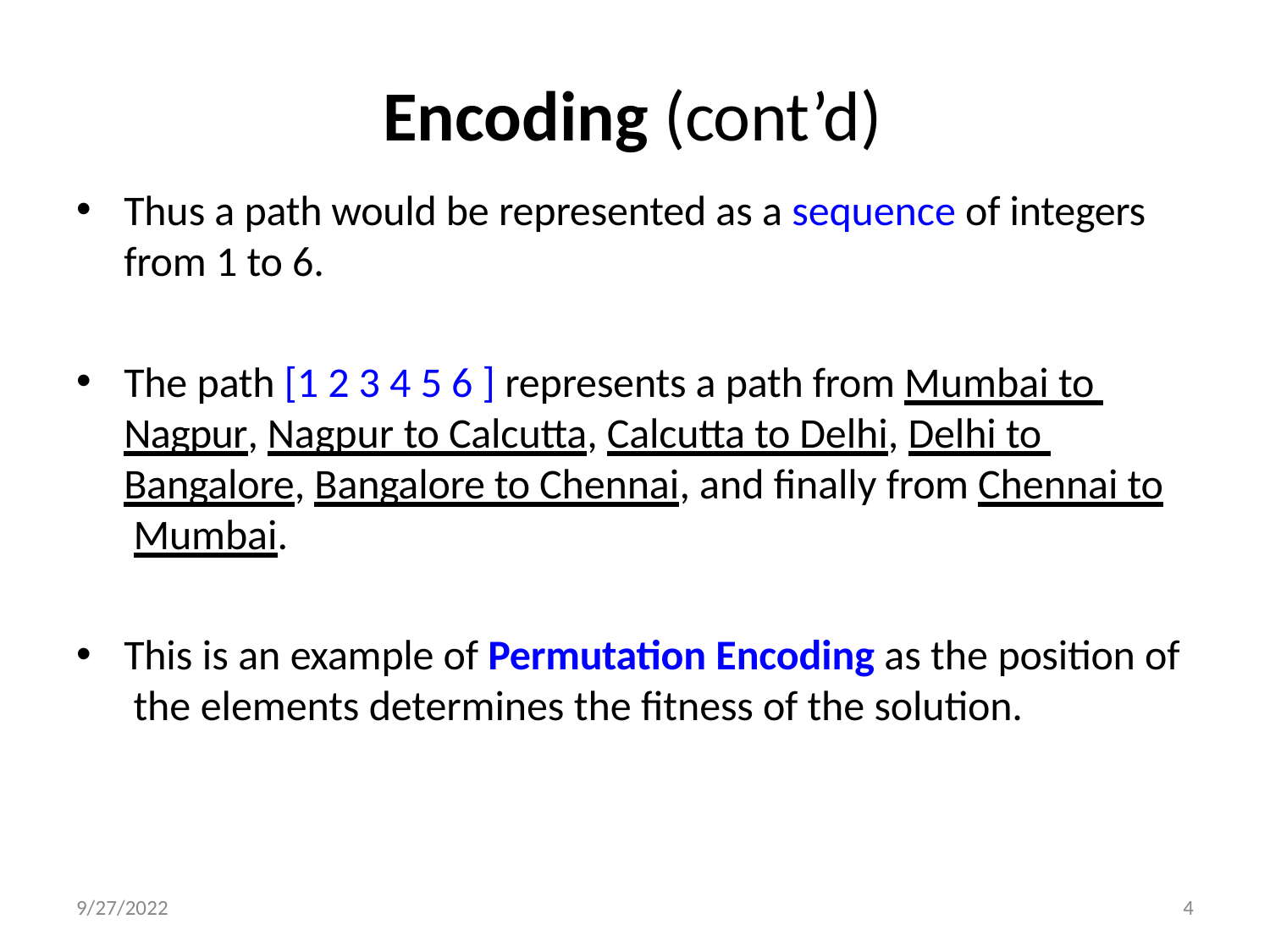

# Encoding (cont’d)
Thus a path would be represented as a sequence of integers  from 1 to 6.

The path [1 2 3 4 5 6 ] represents a path from Mumbai to  Nagpur, Nagpur to Calcutta, Calcutta to Delhi, Delhi to  Bangalore, Bangalore to Chennai, and finally from Chennai to  Mumbai.

This is an example of Permutation Encoding as the position of  the elements determines the fitness of the solution.
9/27/2022
4